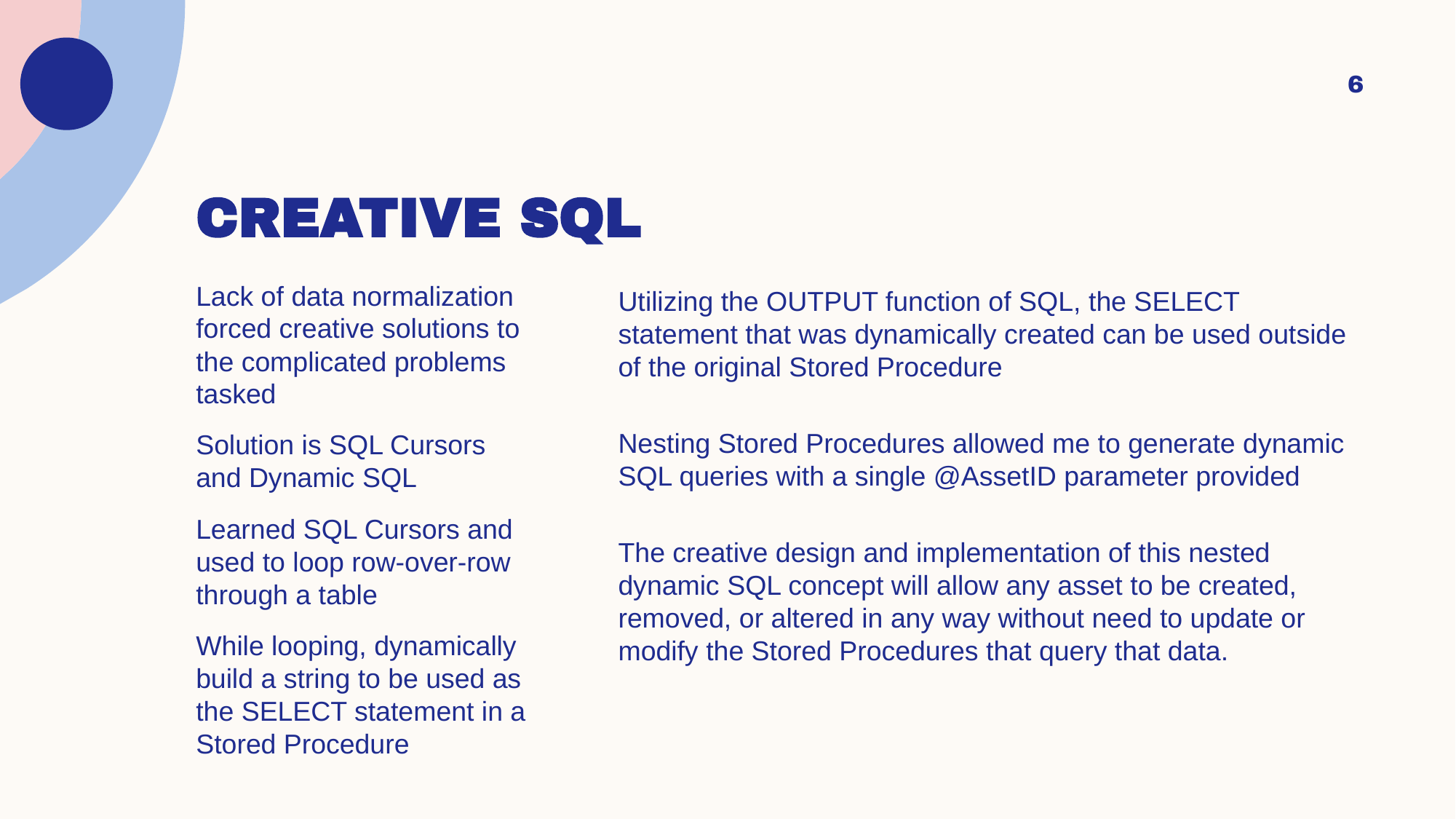

6
# Creative Sql
Utilizing the OUTPUT function of SQL, the SELECT statement that was dynamically created can be used outside of the original Stored Procedure

Nesting Stored Procedures allowed me to generate dynamic SQL queries with a single @AssetID parameter provided

The creative design and implementation of this nested dynamic SQL concept will allow any asset to be created, removed, or altered in any way without need to update or modify the Stored Procedures that query that data.

Lack of data normalization forced creative solutions to the complicated problems tasked
Solution is SQL Cursors and Dynamic SQL
Learned SQL Cursors and used to loop row-over-row through a table
While looping, dynamically build a string to be used as the SELECT statement in a Stored Procedure